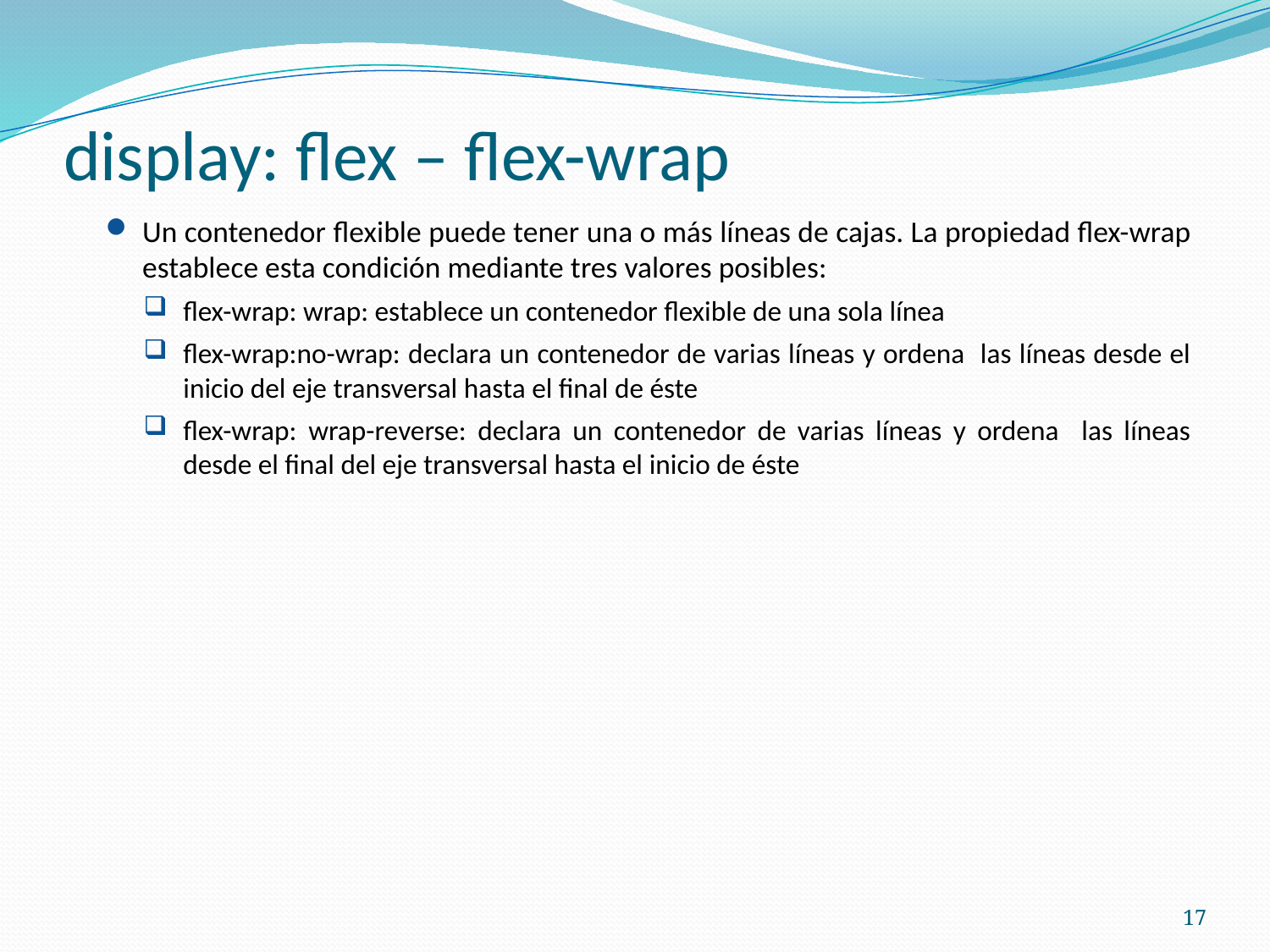

# display: flex – flex-wrap
Un contenedor flexible puede tener una o más líneas de cajas. La propiedad flex-wrap establece esta condición mediante tres valores posibles:
flex-wrap: wrap: establece un contenedor flexible de una sola línea
flex-wrap:no-wrap: declara un contenedor de varias líneas y ordena  las líneas desde el inicio del eje transversal hasta el final de éste
flex-wrap: wrap-reverse: declara un contenedor de varias líneas y ordena  las líneas desde el final del eje transversal hasta el inicio de éste

17